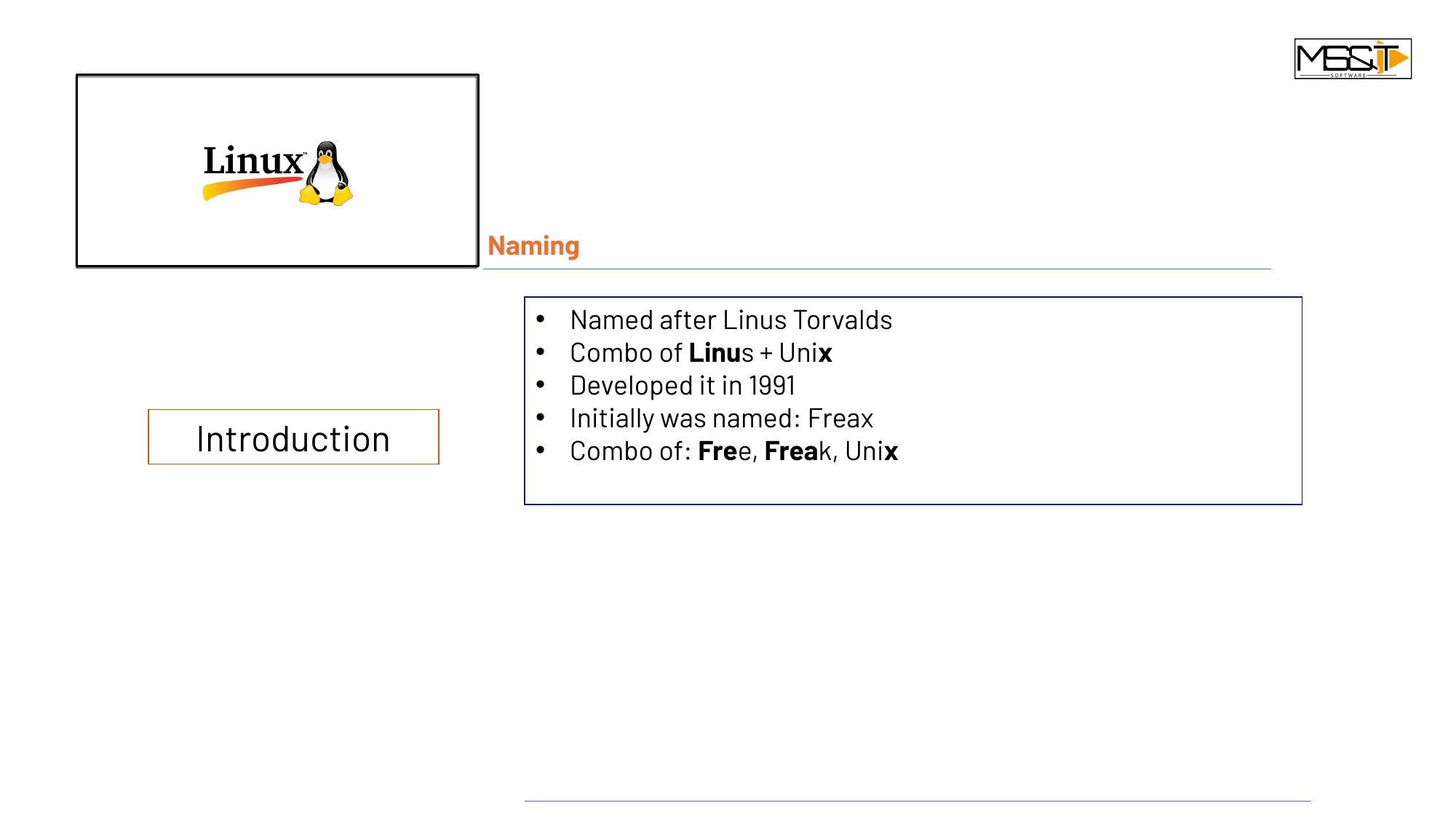

Naming
Named after Linus Torvalds
Combo of Linus + Unix
Developed it in 1991
Initially was named: Freax
Combo of: Free, Freak, Unix

Introduction